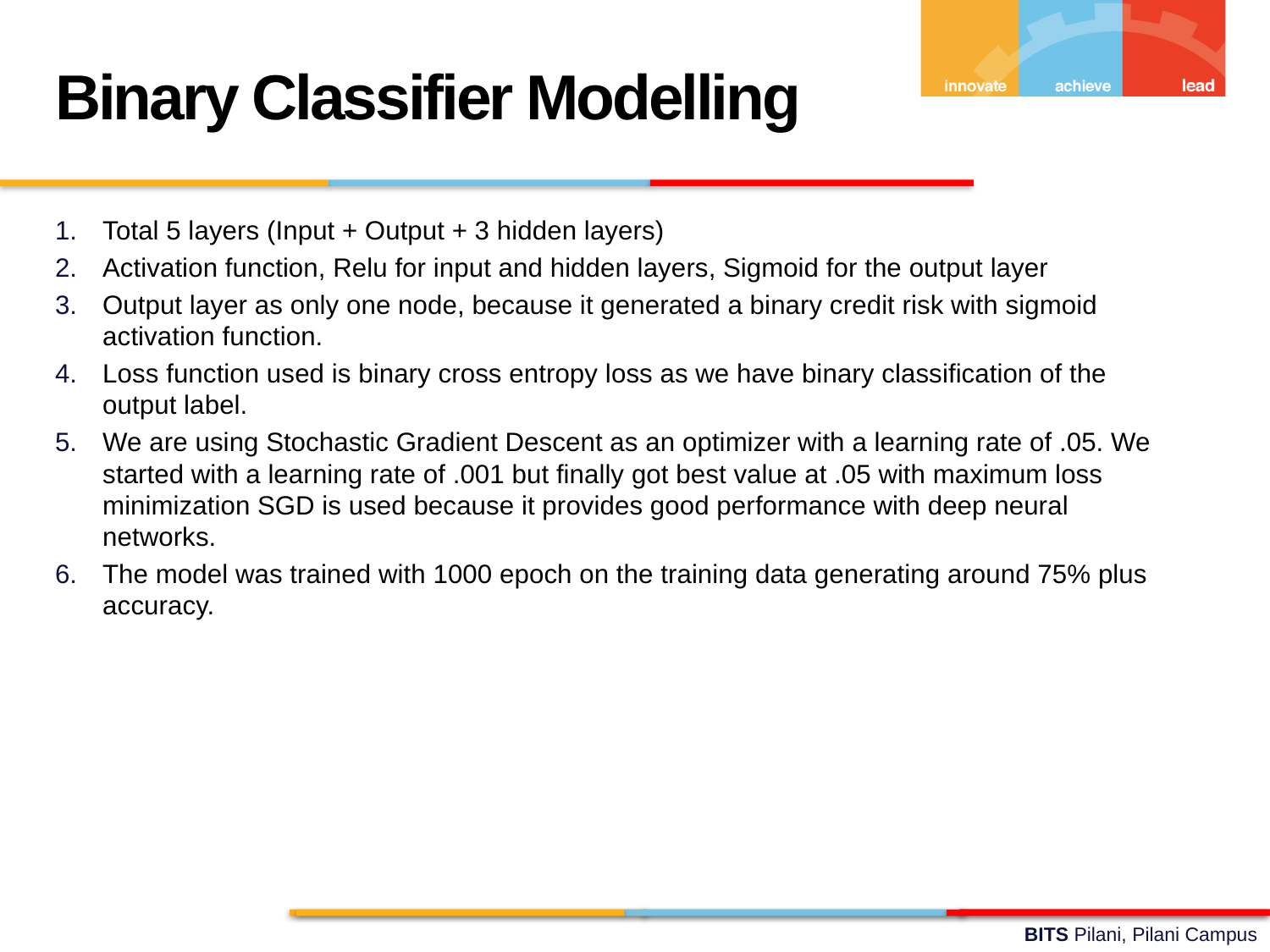

Binary Classifier Modelling
Total 5 layers (Input + Output + 3 hidden layers)
Activation function, Relu for input and hidden layers, Sigmoid for the output layer
Output layer as only one node, because it generated a binary credit risk with sigmoid activation function.
Loss function used is binary cross entropy loss as we have binary classification of the output label.
We are using Stochastic Gradient Descent as an optimizer with a learning rate of .05. We started with a learning rate of .001 but finally got best value at .05 with maximum loss minimization SGD is used because it provides good performance with deep neural networks.
The model was trained with 1000 epoch on the training data generating around 75% plus accuracy.